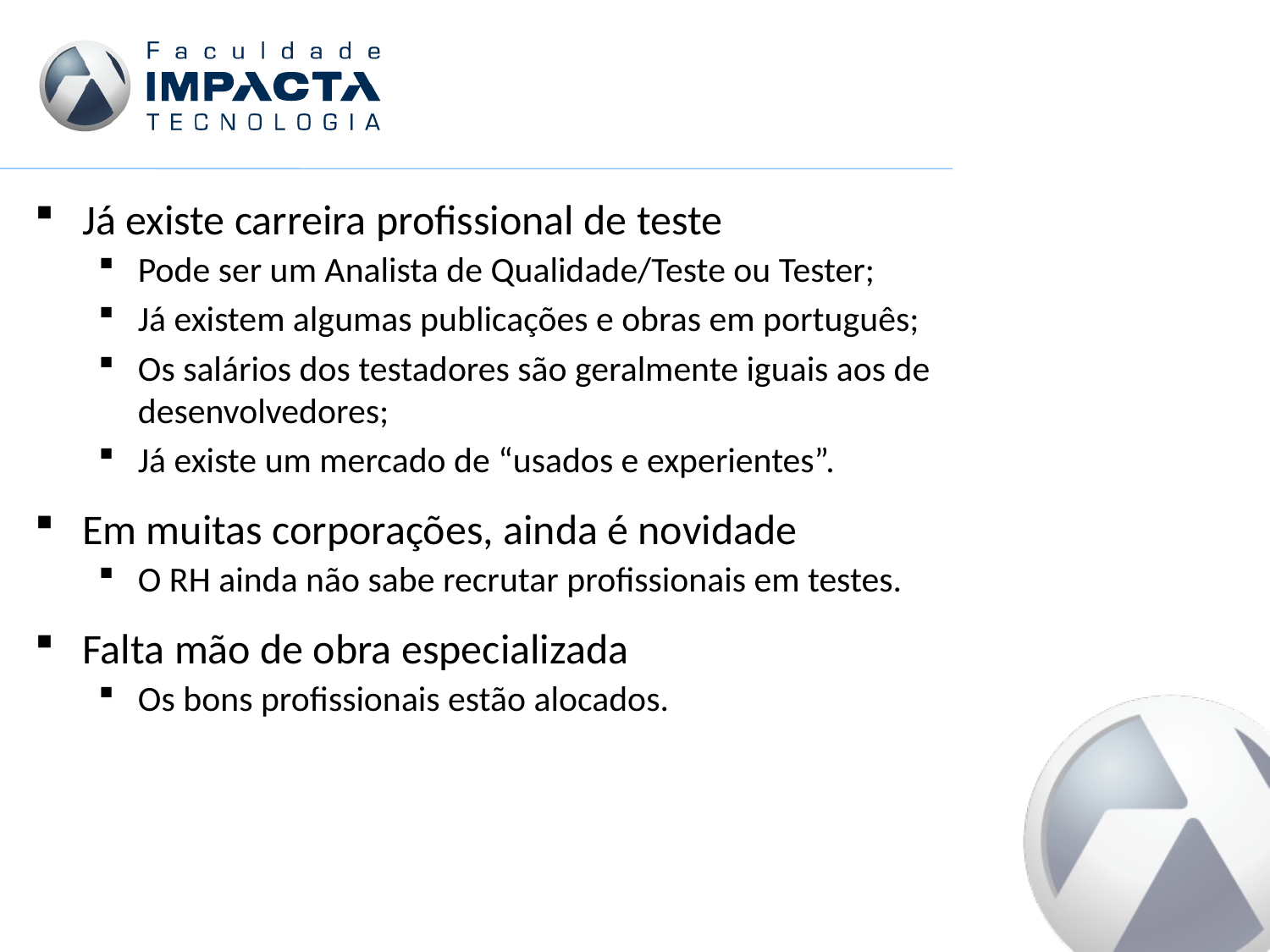

Já existe carreira profissional de teste
Pode ser um Analista de Qualidade/Teste ou Tester;
Já existem algumas publicações e obras em português;
Os salários dos testadores são geralmente iguais aos de desenvolvedores;
Já existe um mercado de “usados e experientes”.
Em muitas corporações, ainda é novidade
O RH ainda não sabe recrutar profissionais em testes.
Falta mão de obra especializada
Os bons profissionais estão alocados.